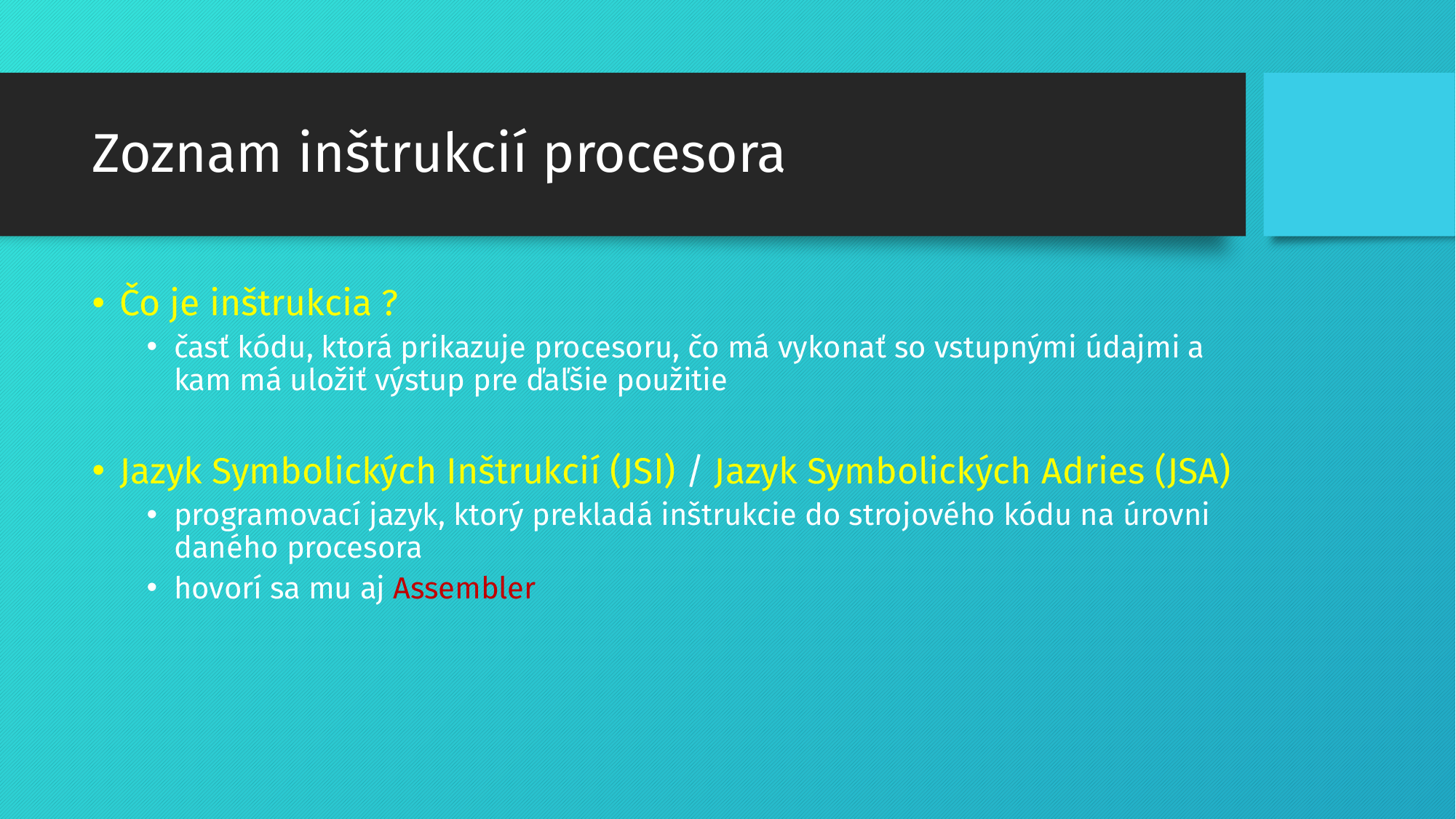

# Zoznam inštrukcií procesora
Čo je inštrukcia ?
časť kódu, ktorá prikazuje procesoru, čo má vykonať so vstupnými údajmi a kam má uložiť výstup pre ďaľšie použitie

Jazyk Symbolických Inštrukcií (JSI) / Jazyk Symbolických Adries (JSA)
programovací jazyk, ktorý prekladá inštrukcie do strojového kódu na úrovni daného procesora
hovorí sa mu aj Assembler